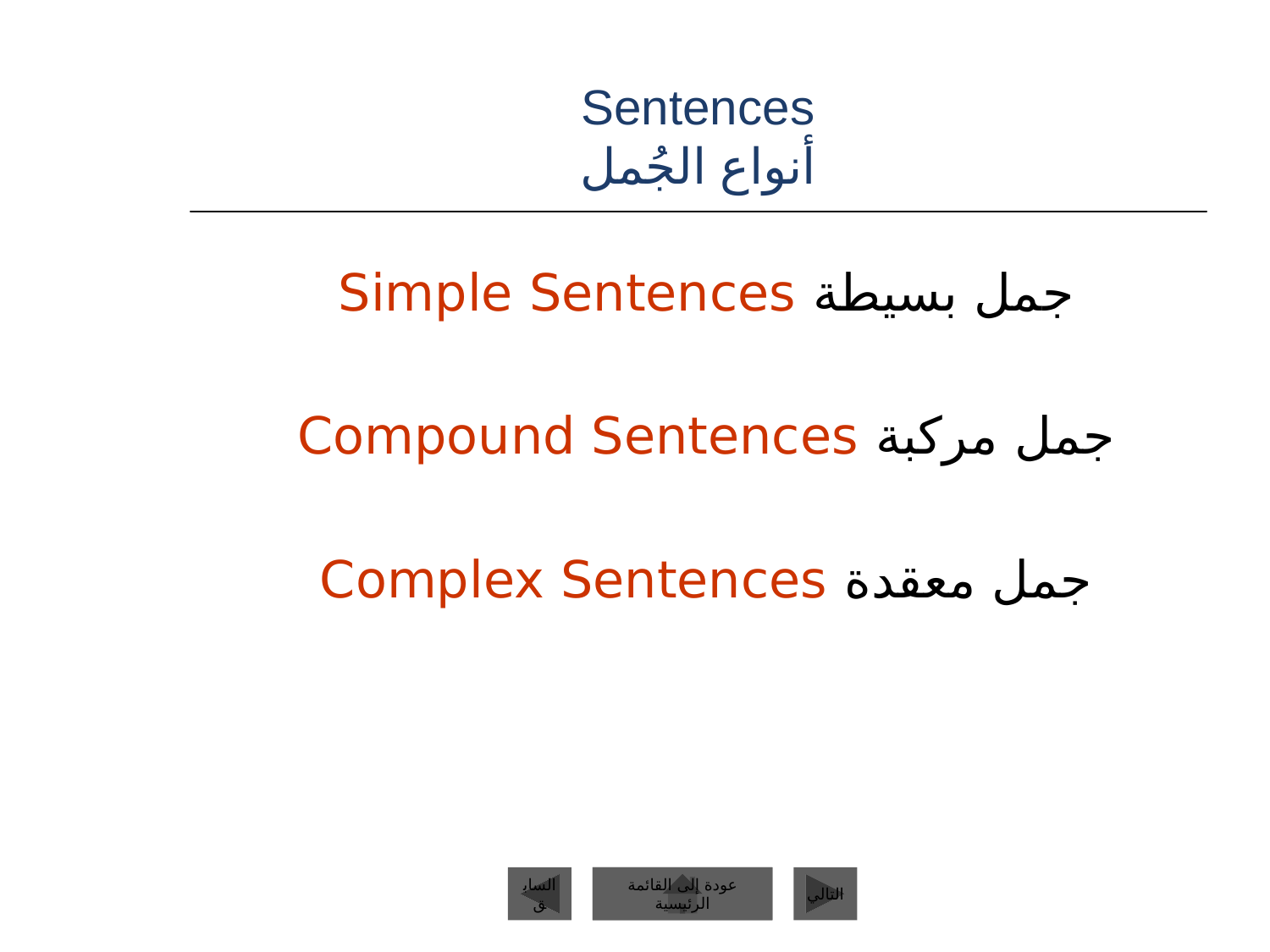

# Sentences أنواع الجُمل
جمل بسيطة Simple Sentences

جمل مركبة Compound Sentences

جمل معقدة Complex Sentences

السابق
عودة إلى القائمة الرئيسية
التالي
عودة إلى القائمة الرئيسية